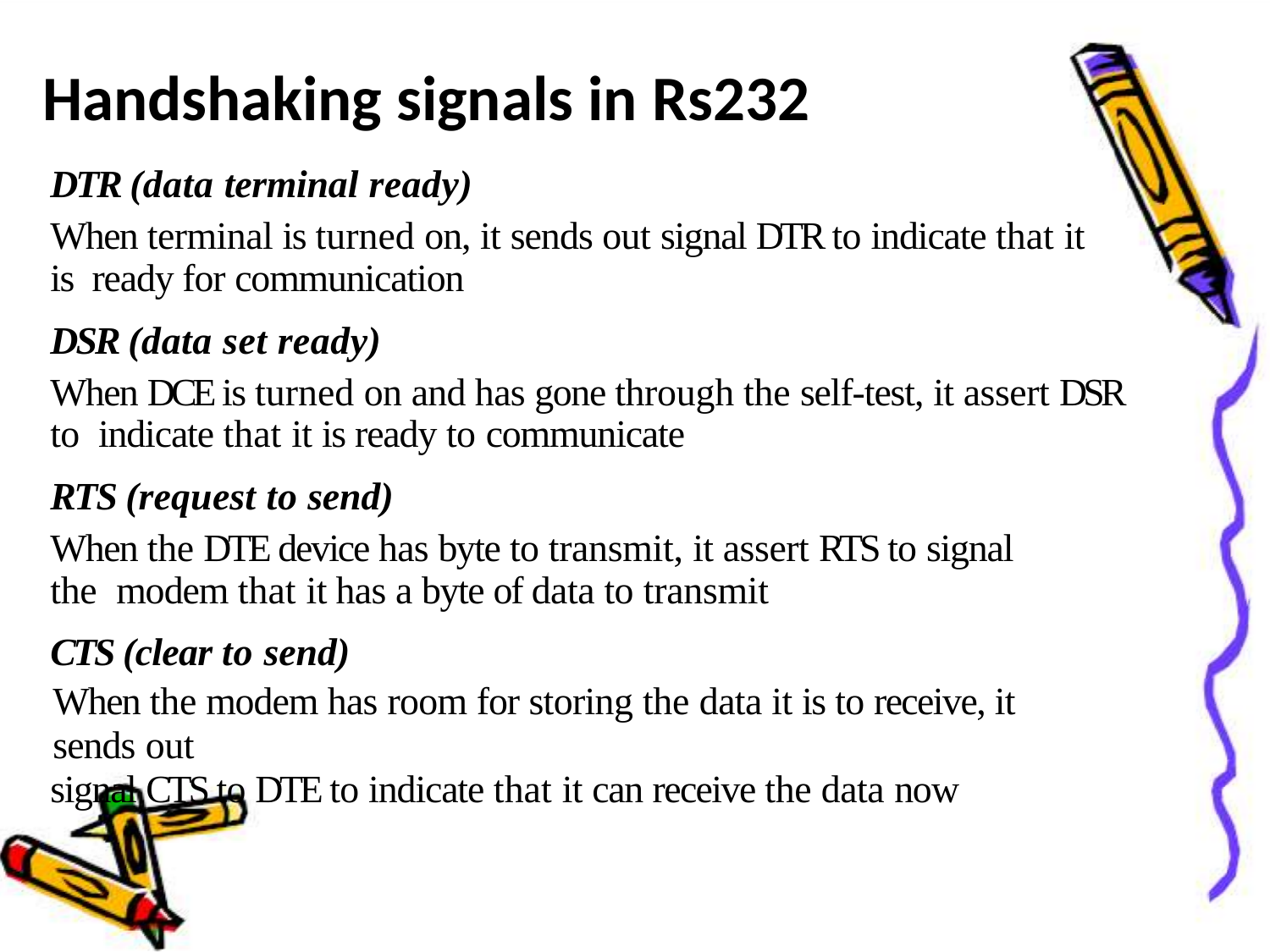

# Handshaking signals in Rs232
DTR (data terminal ready)
When terminal is turned on, it sends out signal DTR to indicate that it is  ready for communication
DSR (data set ready)
When DCE is turned on and has gone through the self-test, it assert DSR to  indicate that it is ready to communicate
RTS (request to send)
When the DTE device has byte to transmit, it assert RTS to signal the  modem that it has a byte of data to transmit
CTS (clear to send)
When the modem has room for storing the data it is to receive, it sends out
signal CTS to DTE to indicate that it can receive the data now